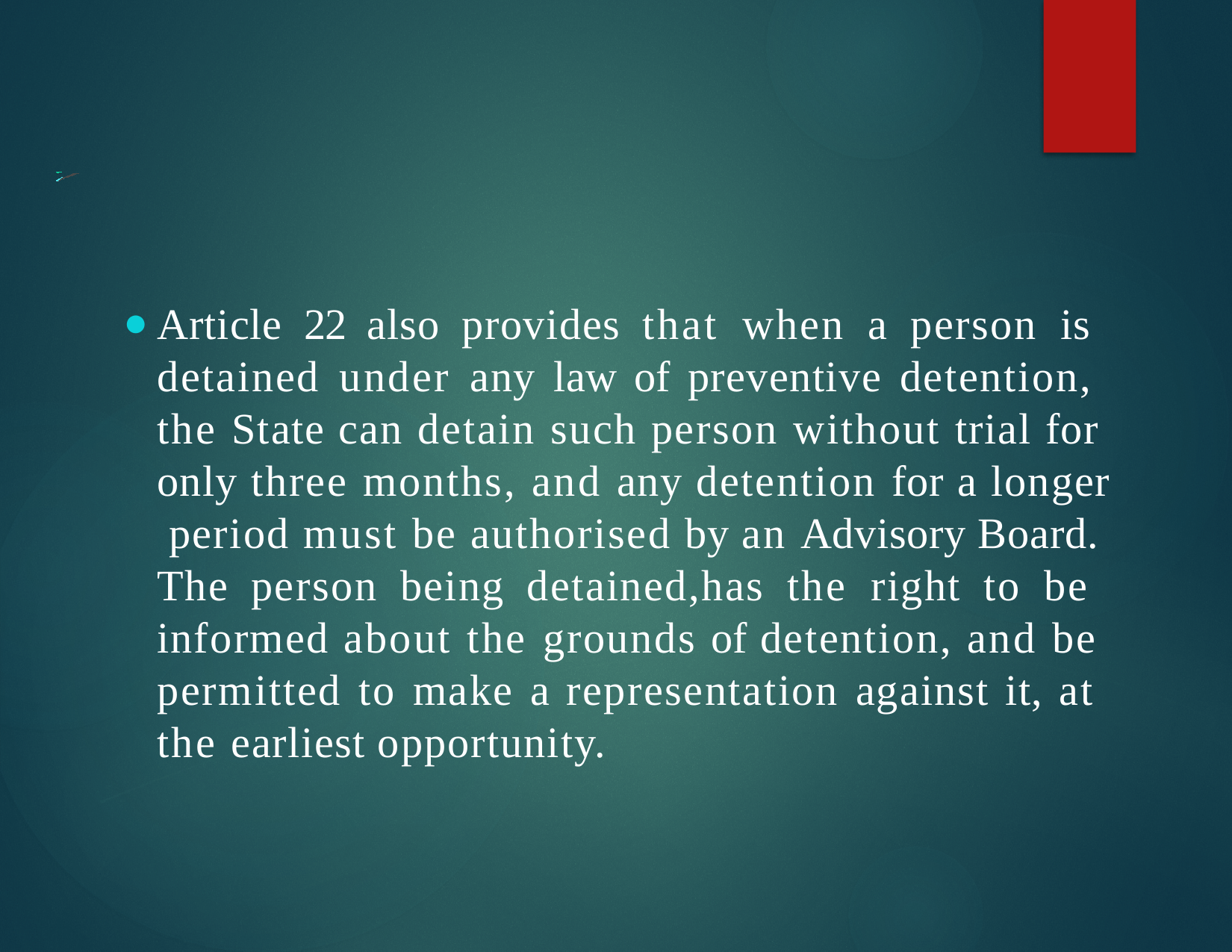

Article 22 also provides that when a person is  detained under any law of preventive detention,  the State can detain such person without trial for  only three months, and any detention for a longer  period must be authorised by an Advisory Board.  The person being detained,has the right to be  informed about the grounds of detention, and be  permitted to make a representation against it, at  the earliest opportunity.